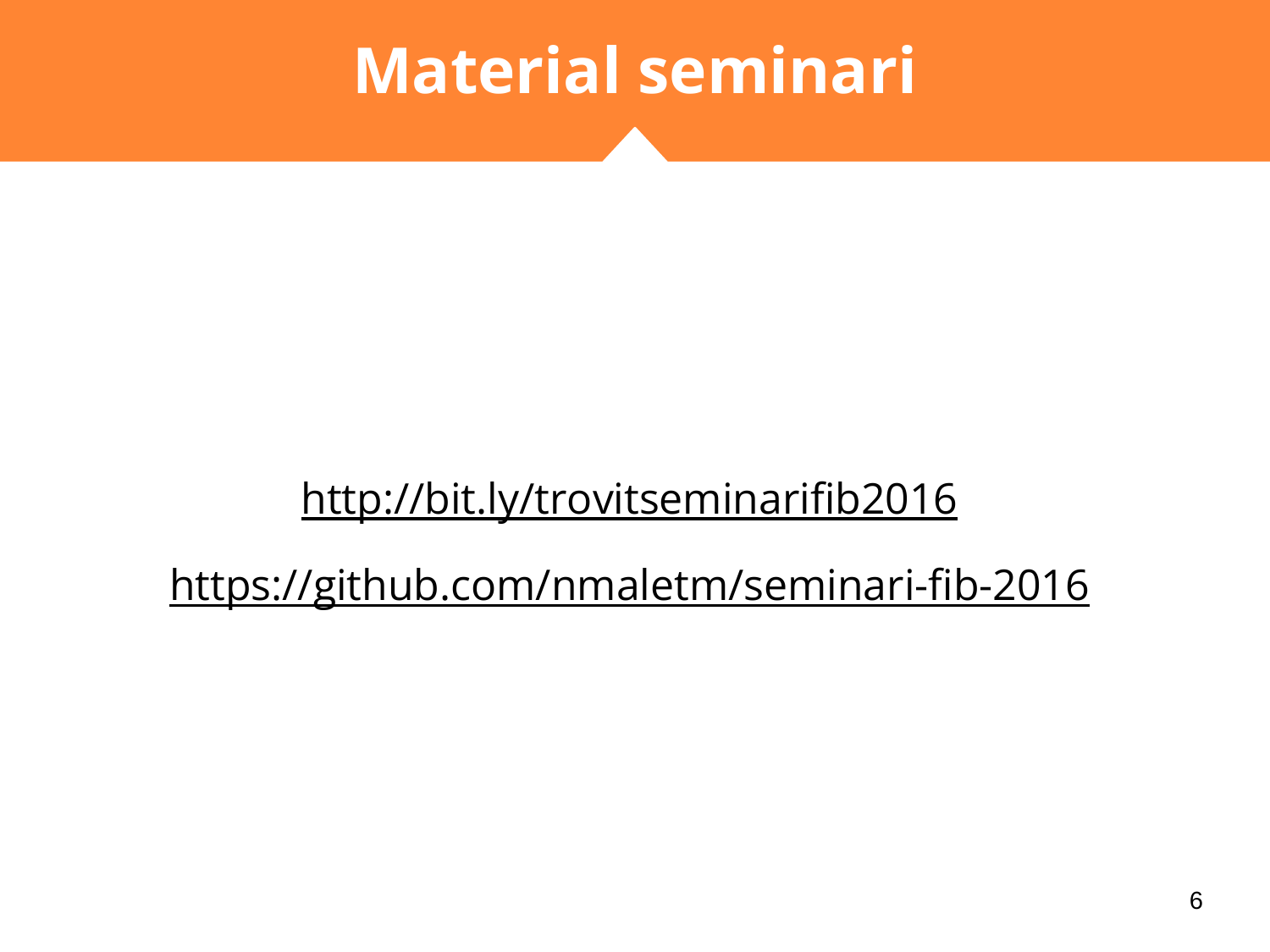

# Material seminari
http://bit.ly/trovitseminarifib2016
https://github.com/nmaletm/seminari-fib-2016
6
6